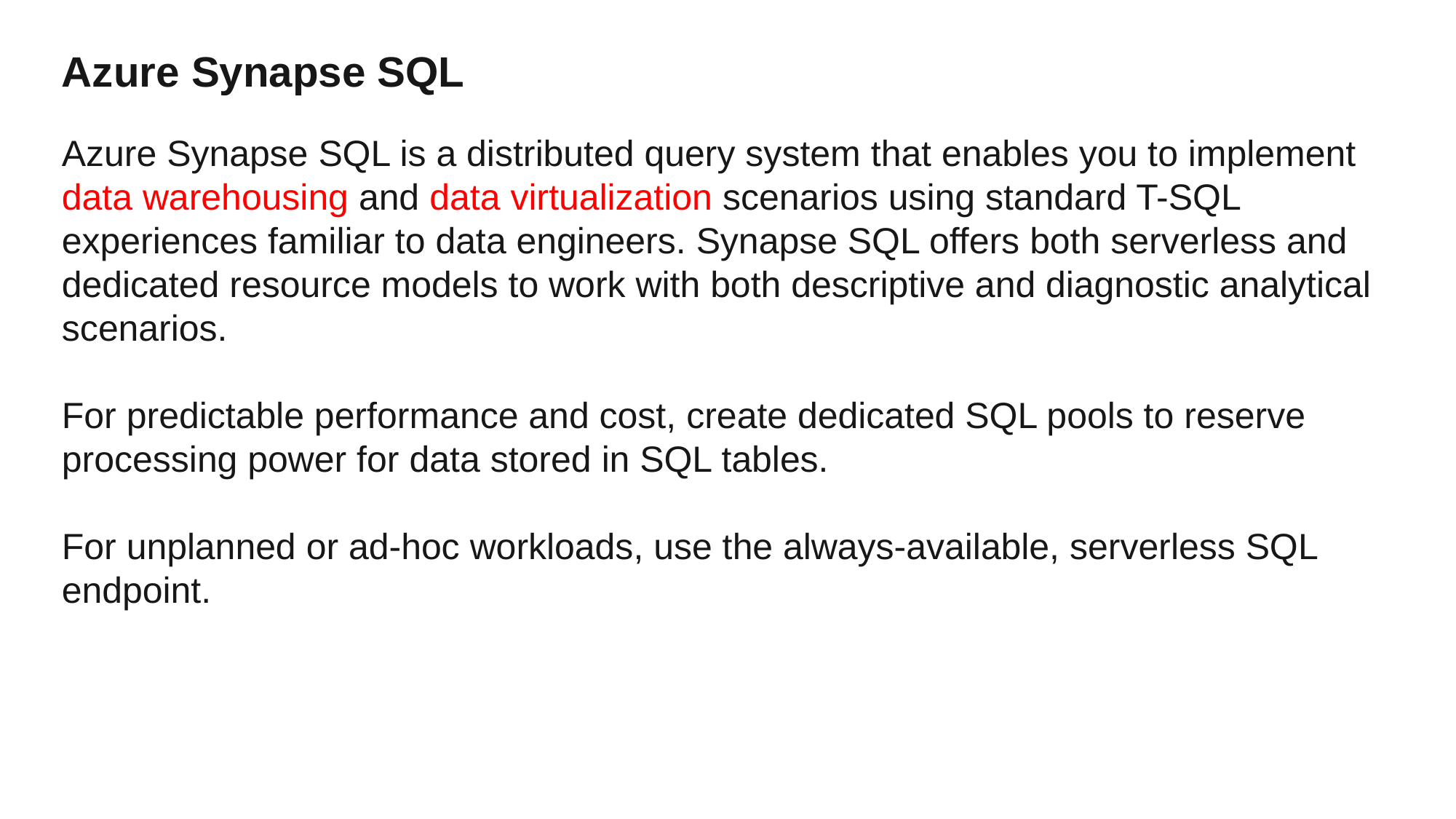

Azure Synapse SQL
Azure Synapse SQL is a distributed query system that enables you to implement data warehousing and data virtualization scenarios using standard T-SQL experiences familiar to data engineers. Synapse SQL offers both serverless and dedicated resource models to work with both descriptive and diagnostic analytical scenarios.

For predictable performance and cost, create dedicated SQL pools to reserve processing power for data stored in SQL tables.

For unplanned or ad-hoc workloads, use the always-available, serverless SQL endpoint.